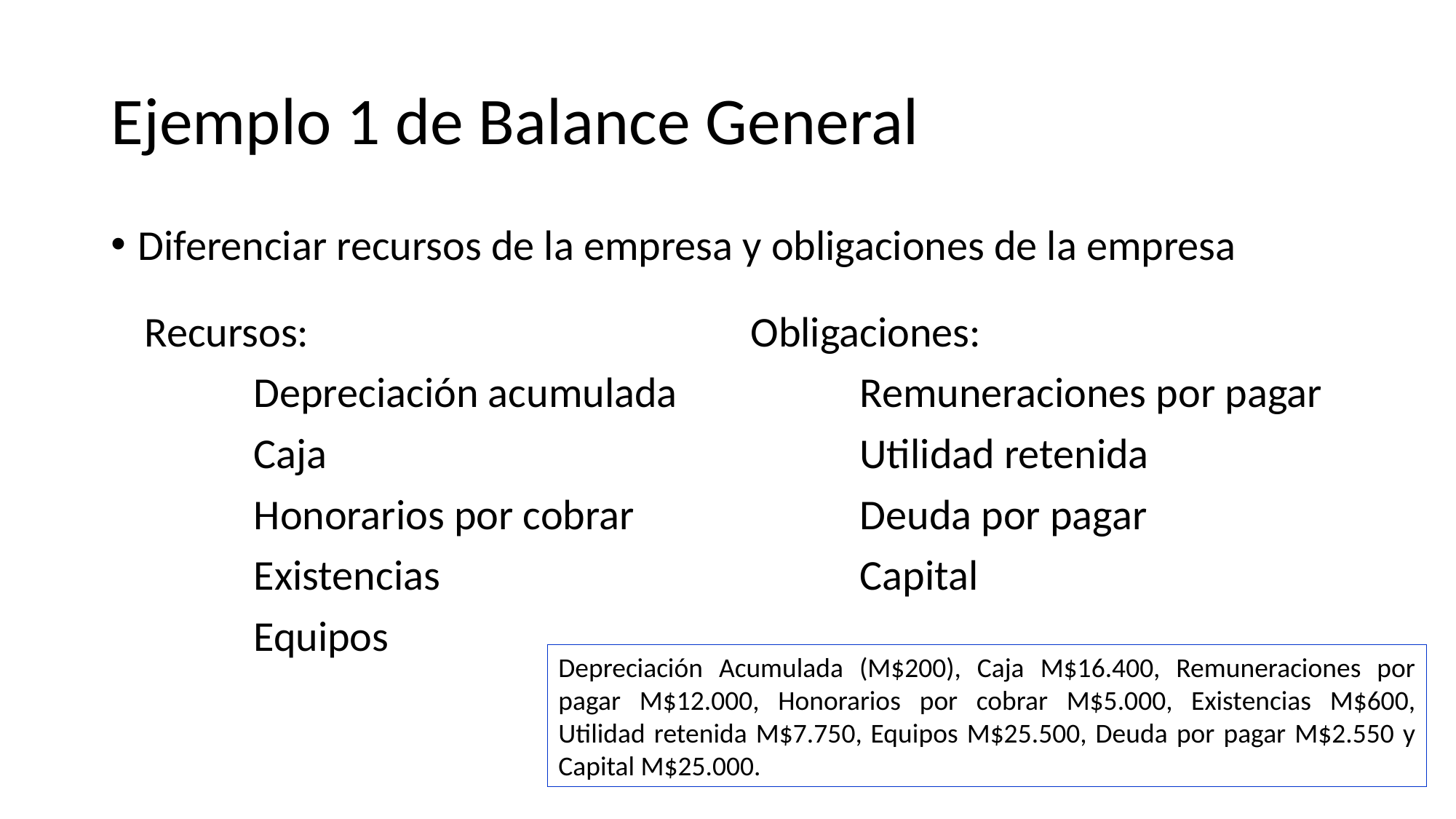

# Ejemplo 1 de Balance General
Diferenciar recursos de la empresa y obligaciones de la empresa
Recursos:
	Depreciación acumulada
	Caja
	Honorarios por cobrar
	Existencias
	Equipos
Obligaciones:
	Remuneraciones por pagar
	Utilidad retenida
	Deuda por pagar
	Capital
Depreciación Acumulada (M$200), Caja M$16.400, Remuneraciones por pagar M$12.000, Honorarios por cobrar M$5.000, Existencias M$600, Utilidad retenida M$7.750, Equipos M$25.500, Deuda por pagar M$2.550 y Capital M$25.000.